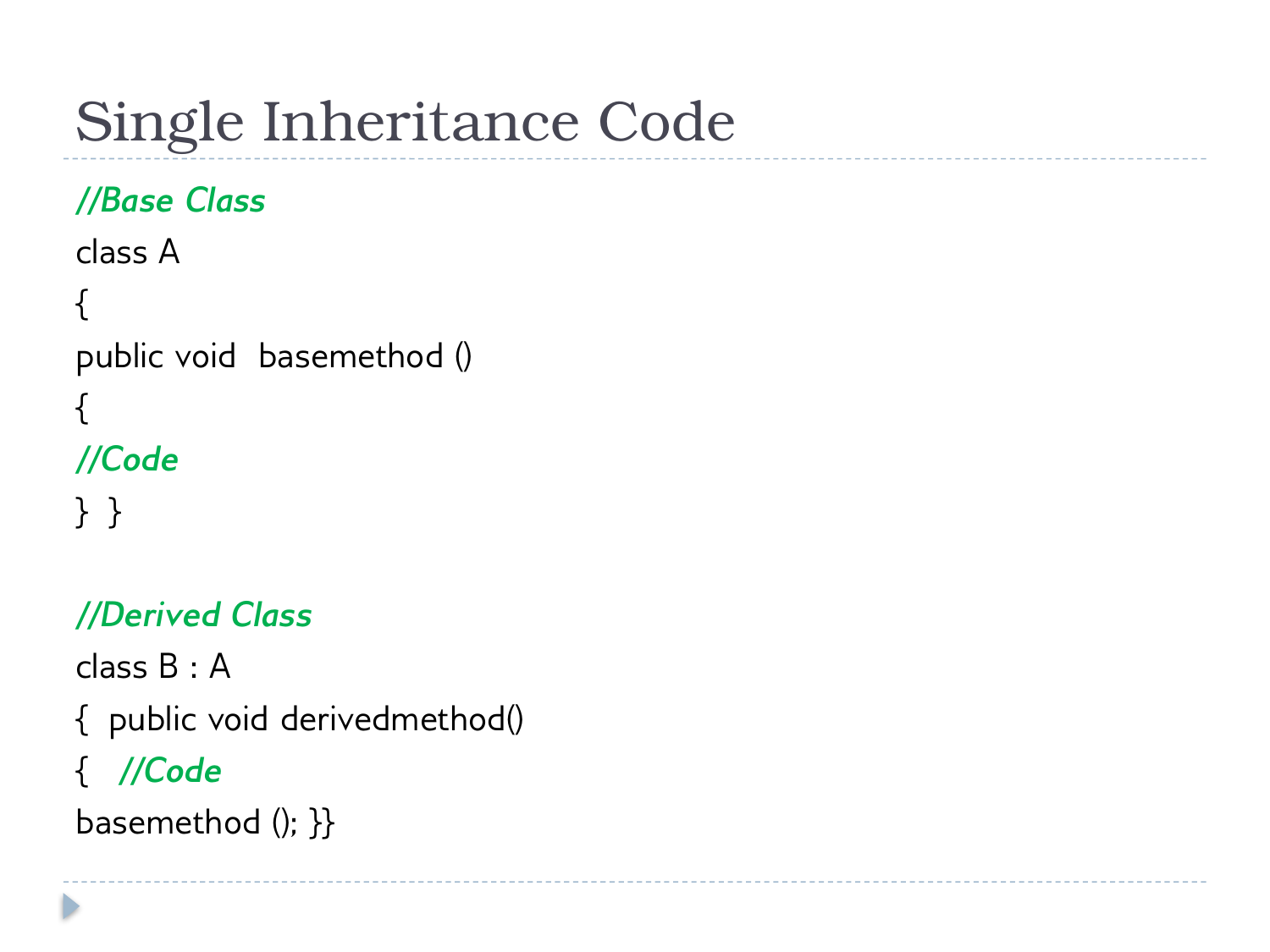

# Single Inheritance Code
//Base Class
class A
{
public void  basemethod ()
{
//Code
}	}

//Derived Class
class B : A
{	public void derivedmethod()
{	 //Code
basemethod ();	}}